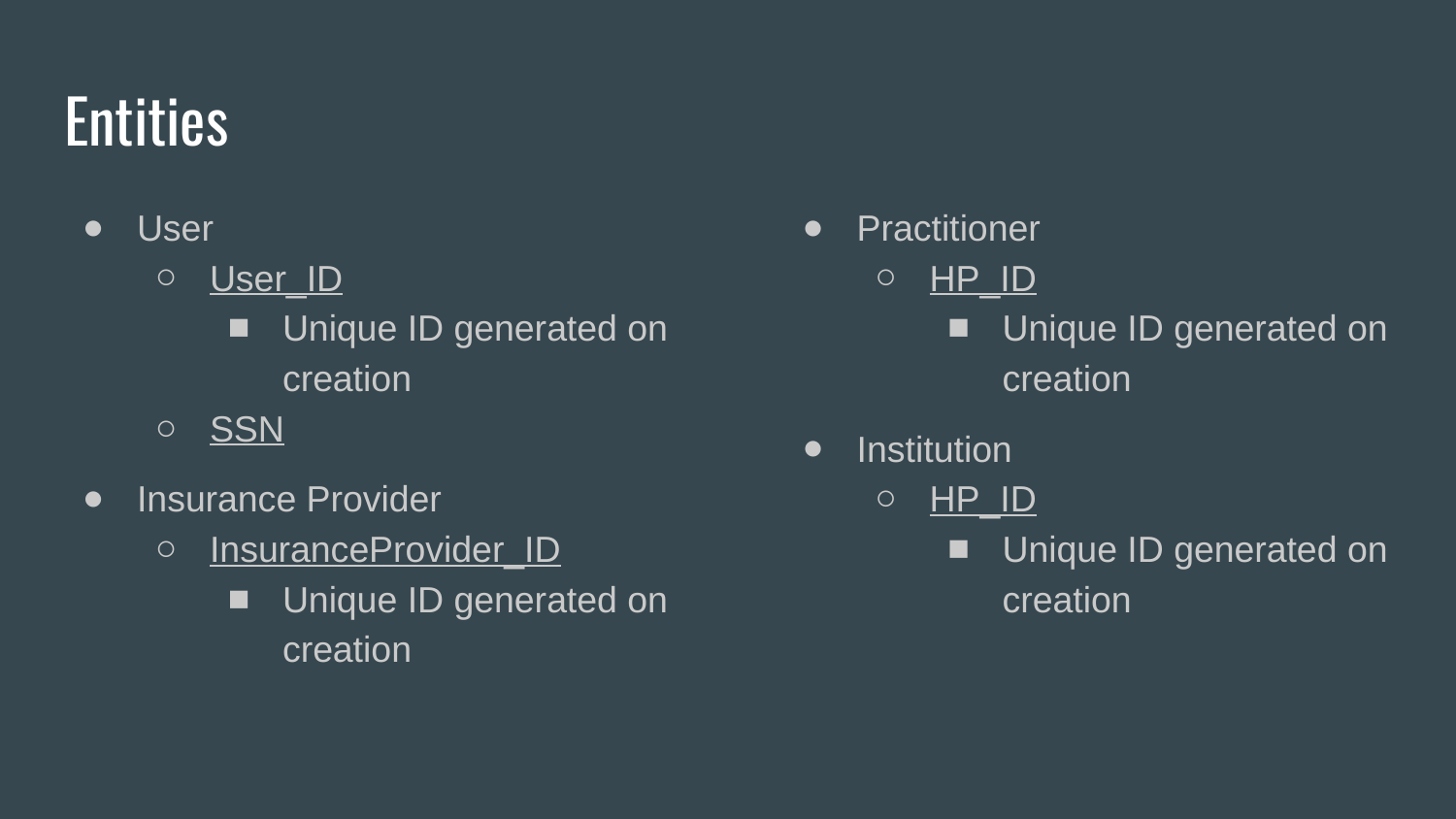

# Entities
User
User_ID
Unique ID generated on creation
SSN
Insurance Provider
InsuranceProvider_ID
Unique ID generated on creation
Practitioner
HP_ID
Unique ID generated on creation
Institution
HP_ID
Unique ID generated on creation